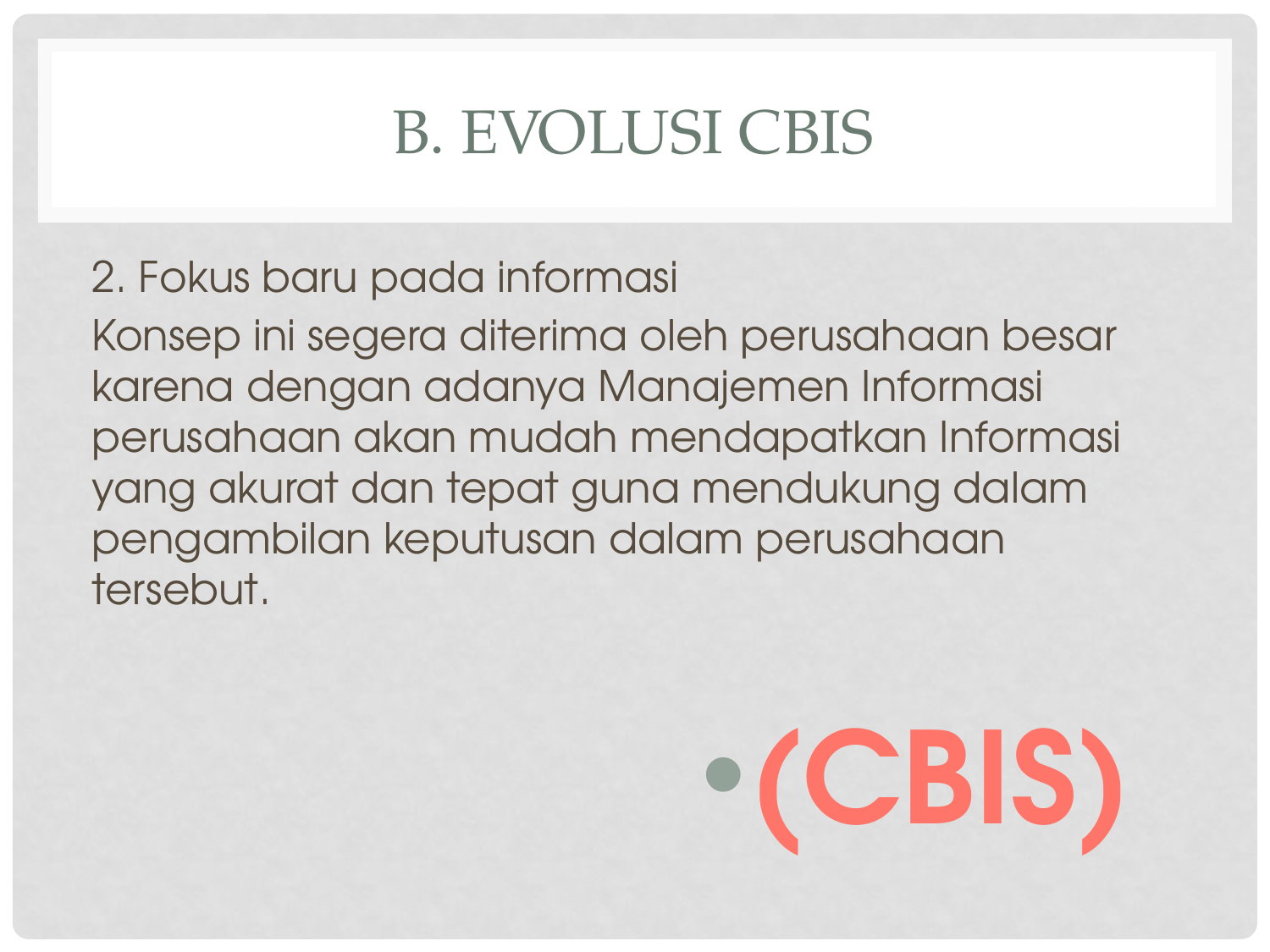

# B. EVOLUSI CBIS
2. Fokus baru pada informasi
Konsep ini segera diterima oleh perusahaan besar karena dengan adanya Manajemen Informasi perusahaan akan mudah mendapatkan Informasi yang akurat dan tepat guna mendukung dalam pengambilan keputusan dalam perusahaan tersebut.
(CBIS)